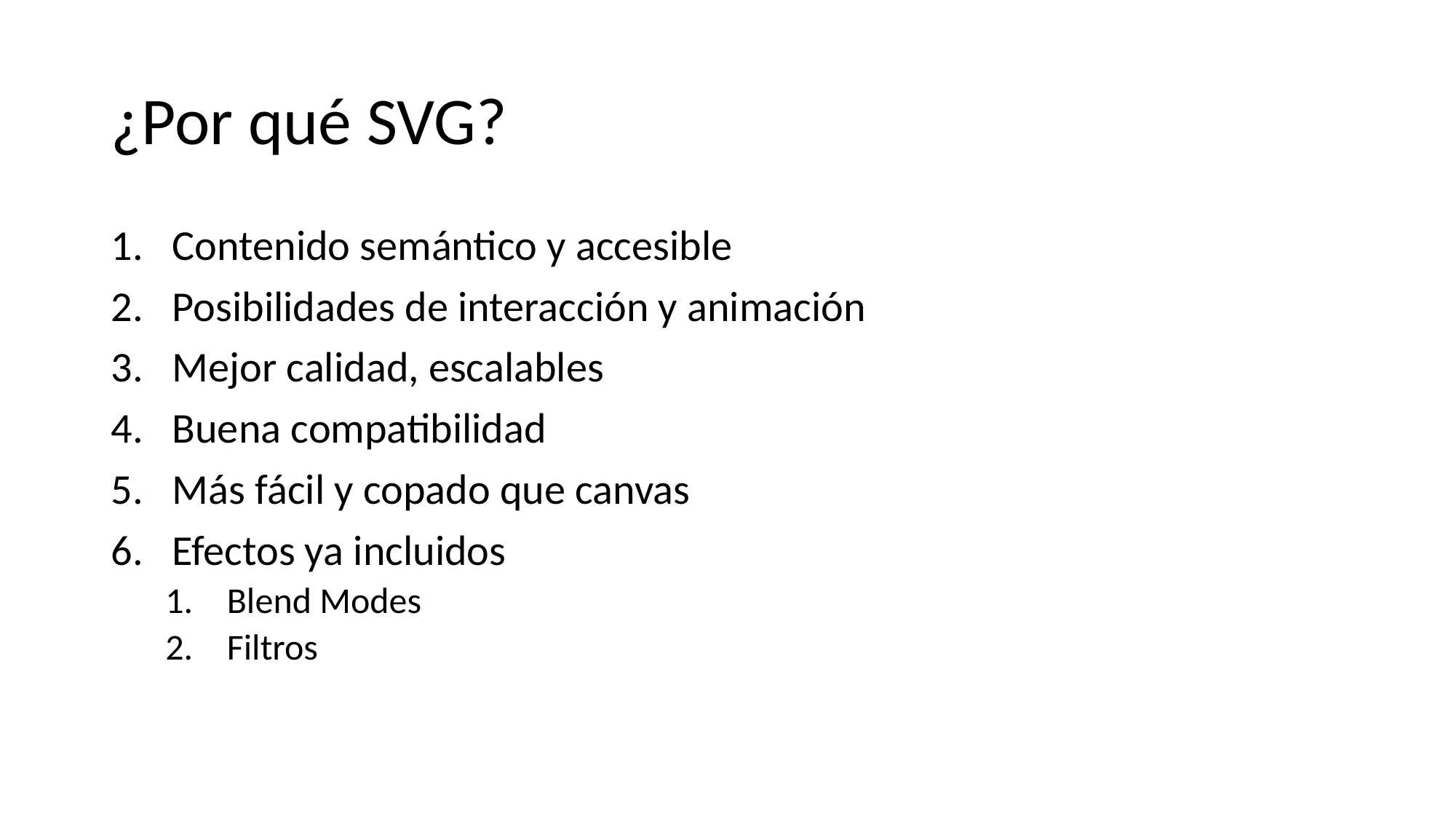

# ¿Por qué SVG?
Contenido semántico y accesible
Posibilidades de interacción y animación
Mejor calidad, escalables
Buena compatibilidad
Más fácil y copado que canvas
Efectos ya incluidos
Blend Modes
Filtros